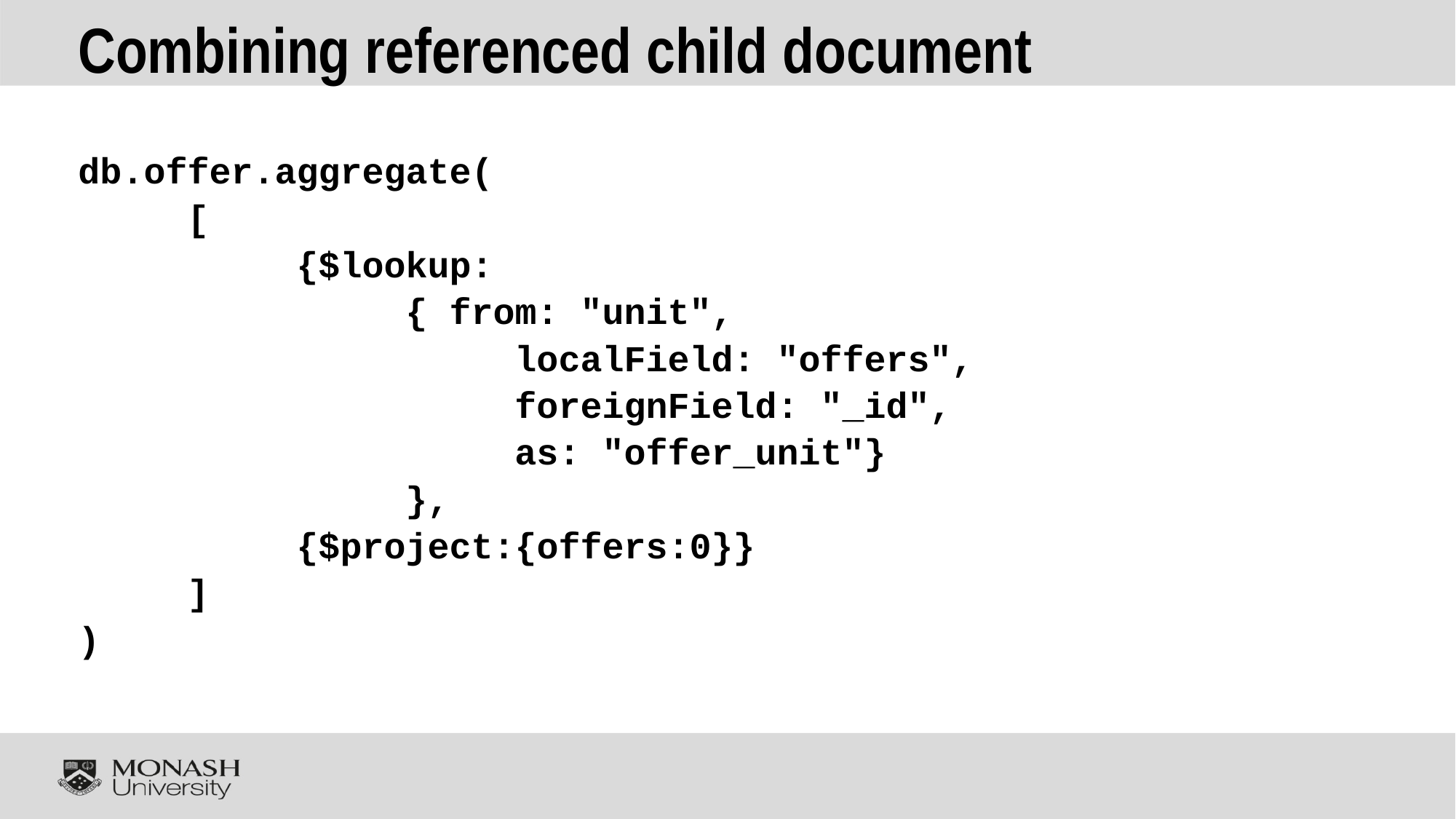

# Combining referenced child document
db.offer.aggregate(
	[
		{$lookup:
			{ from: "unit",
				localField: "offers",
				foreignField: "_id",
				as: "offer_unit"}
			},
		{$project:{offers:0}}
	]
)